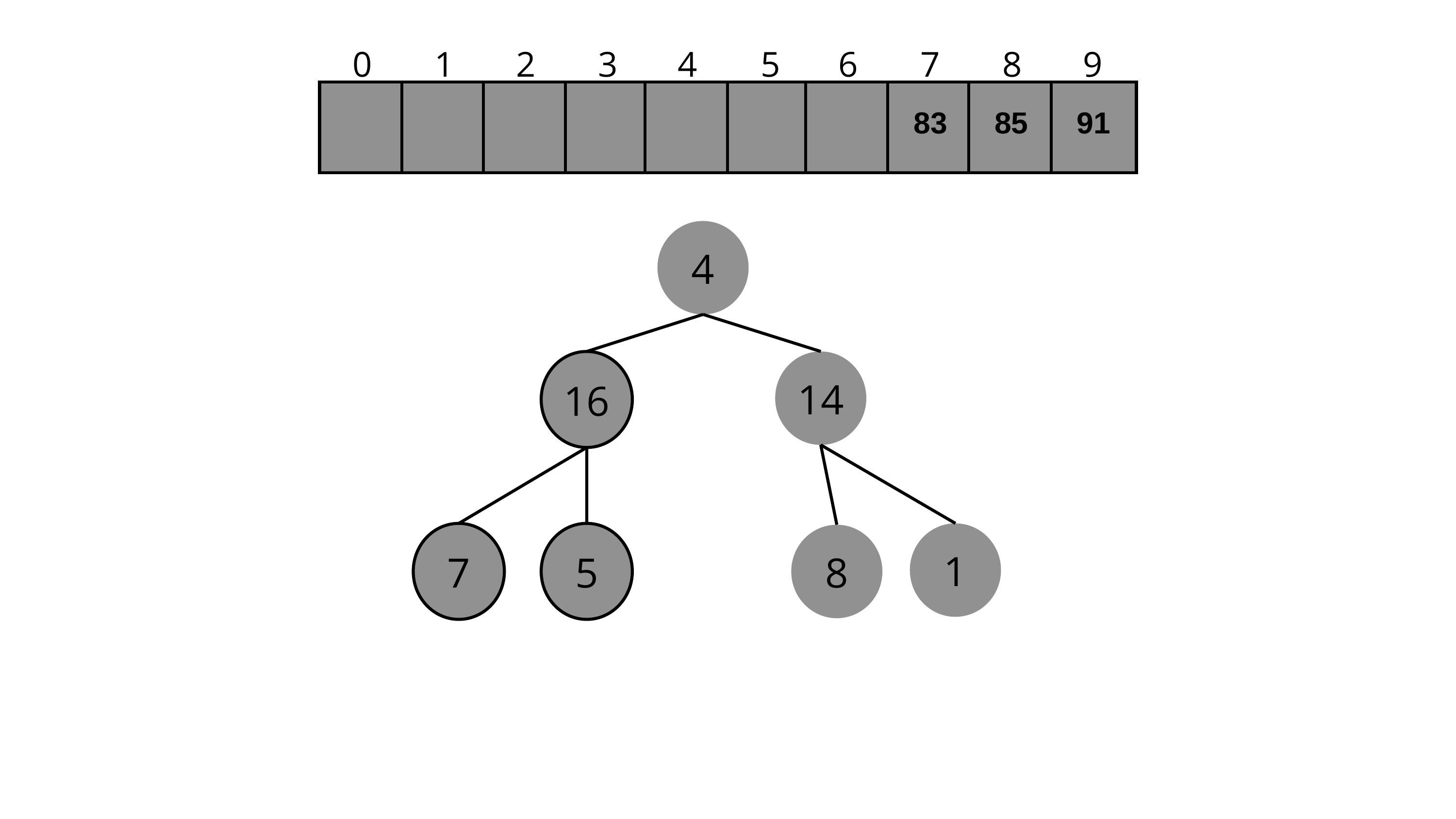

0
1
2
3
4
5
6
7
8
9

83

85

91

4

16

14

7

5

1

8